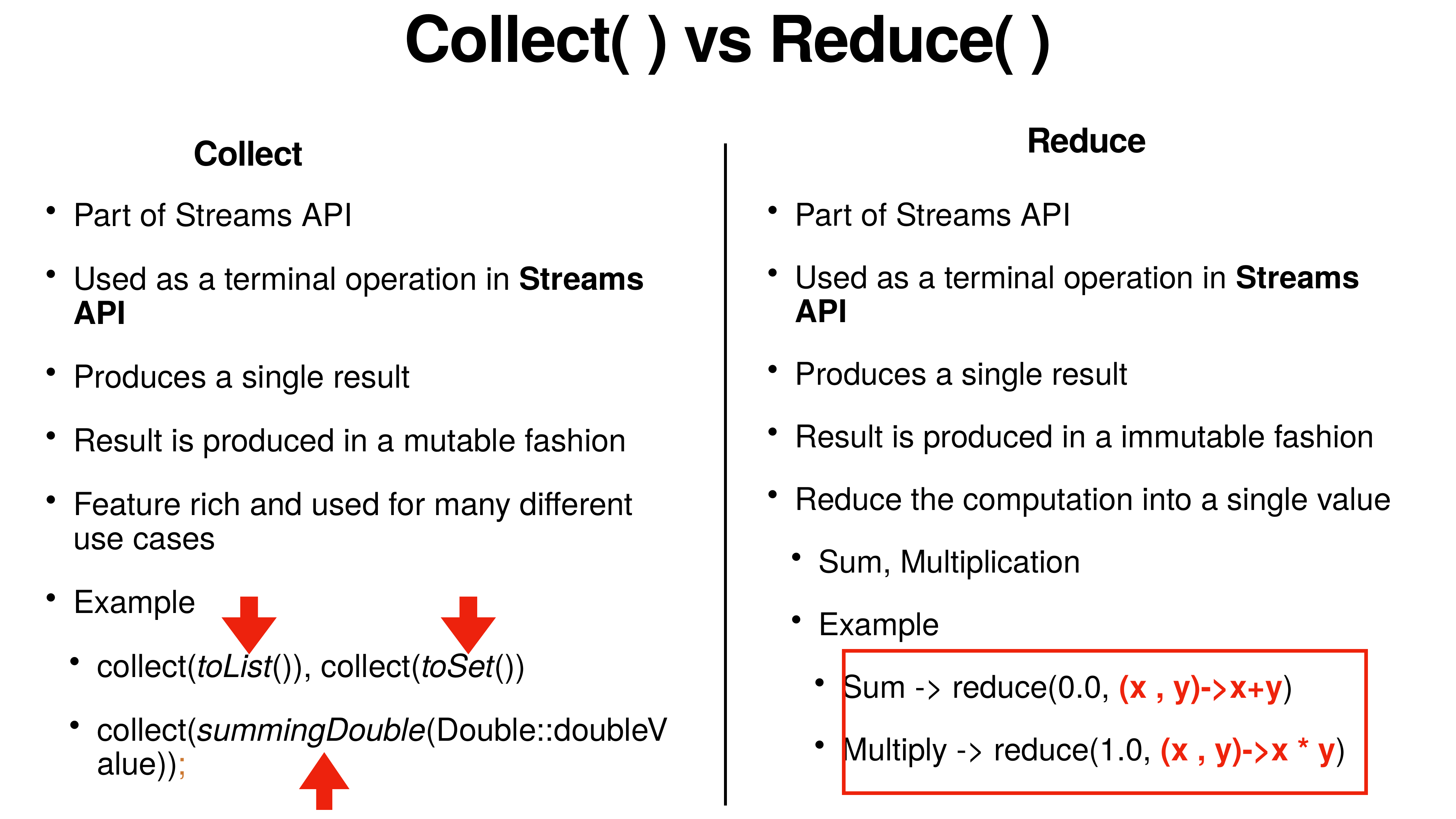

# Collect( ) vs Reduce( )
Reduce
Collect

Part of Streams API
Used as a terminal operation in Streams API
Produces a single result
Result is produced in a mutable fashion
Feature rich and used for many different use cases
Example
collect(toList()), collect(toSet())
collect(summingDouble(Double::doubleValue));
Part of Streams API
Used as a terminal operation in Streams API
Produces a single result
Result is produced in a immutable fashion
Reduce the computation into a single value
Sum, Multiplication
Example
Sum -> reduce(0.0, (x , y)->x+y)
Multiply -> reduce(1.0, (x , y)->x * y)